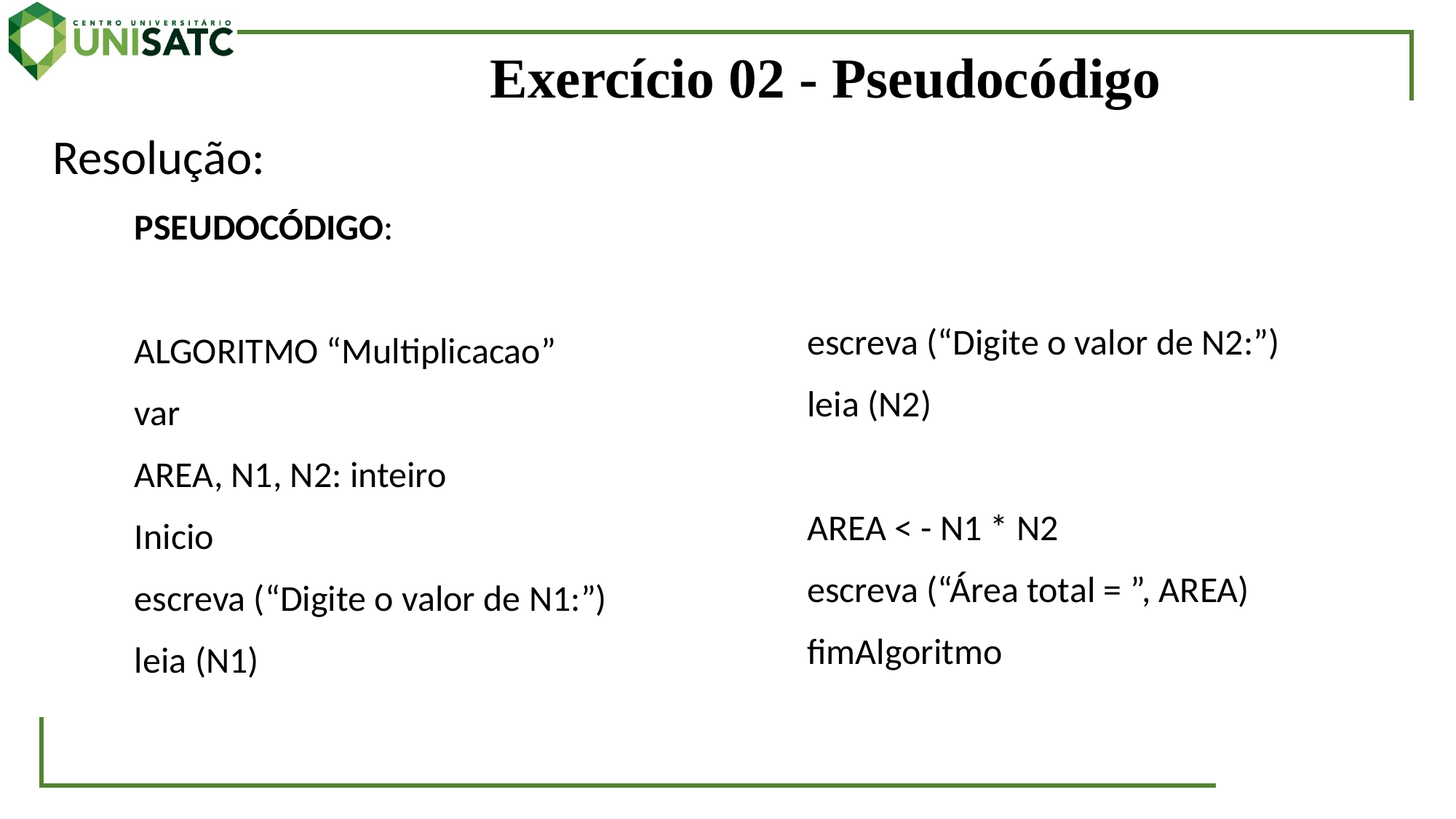

# Exercício 02 - Pseudocódigo
Resolução:
PSEUDOCÓDIGO:

ALGORITMO “Multiplicacao”
var
AREA, N1, N2: inteiro
Inicio
escreva (“Digite o valor de N1:”)
leia (N1)

escreva (“Digite o valor de N2:”)
leia (N2)

AREA < - N1 * N2
escreva (“Área total = ”, AREA)
fimAlgoritmo